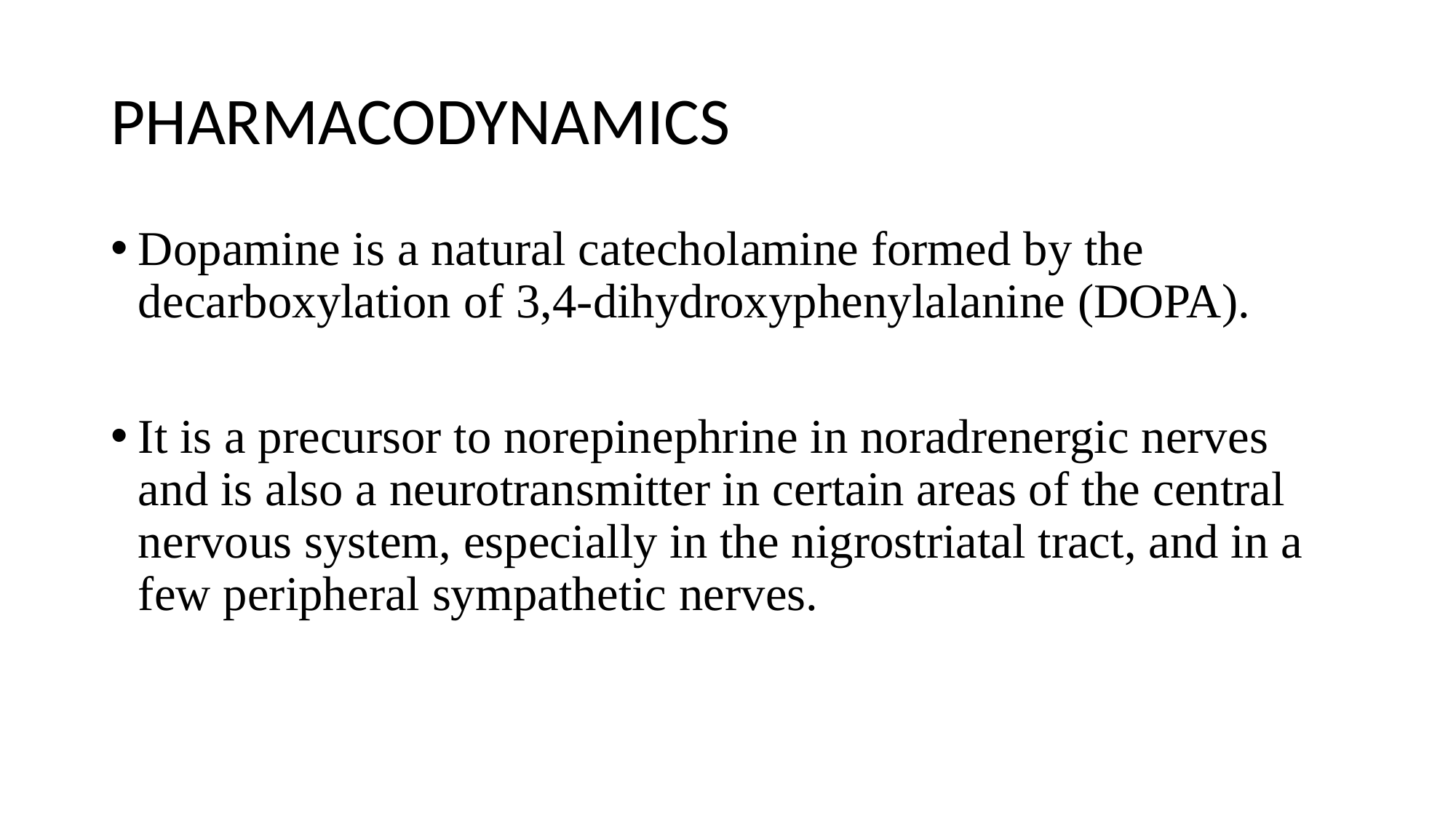

# PHARMACODYNAMICS
Dopamine is a natural catecholamine formed by the decarboxylation of 3,4-dihydroxyphenylalanine (DOPA).

It is a precursor to norepinephrine in noradrenergic nerves and is also a neurotransmitter in certain areas of the central nervous system, especially in the nigrostriatal tract, and in a few peripheral sympathetic nerves.